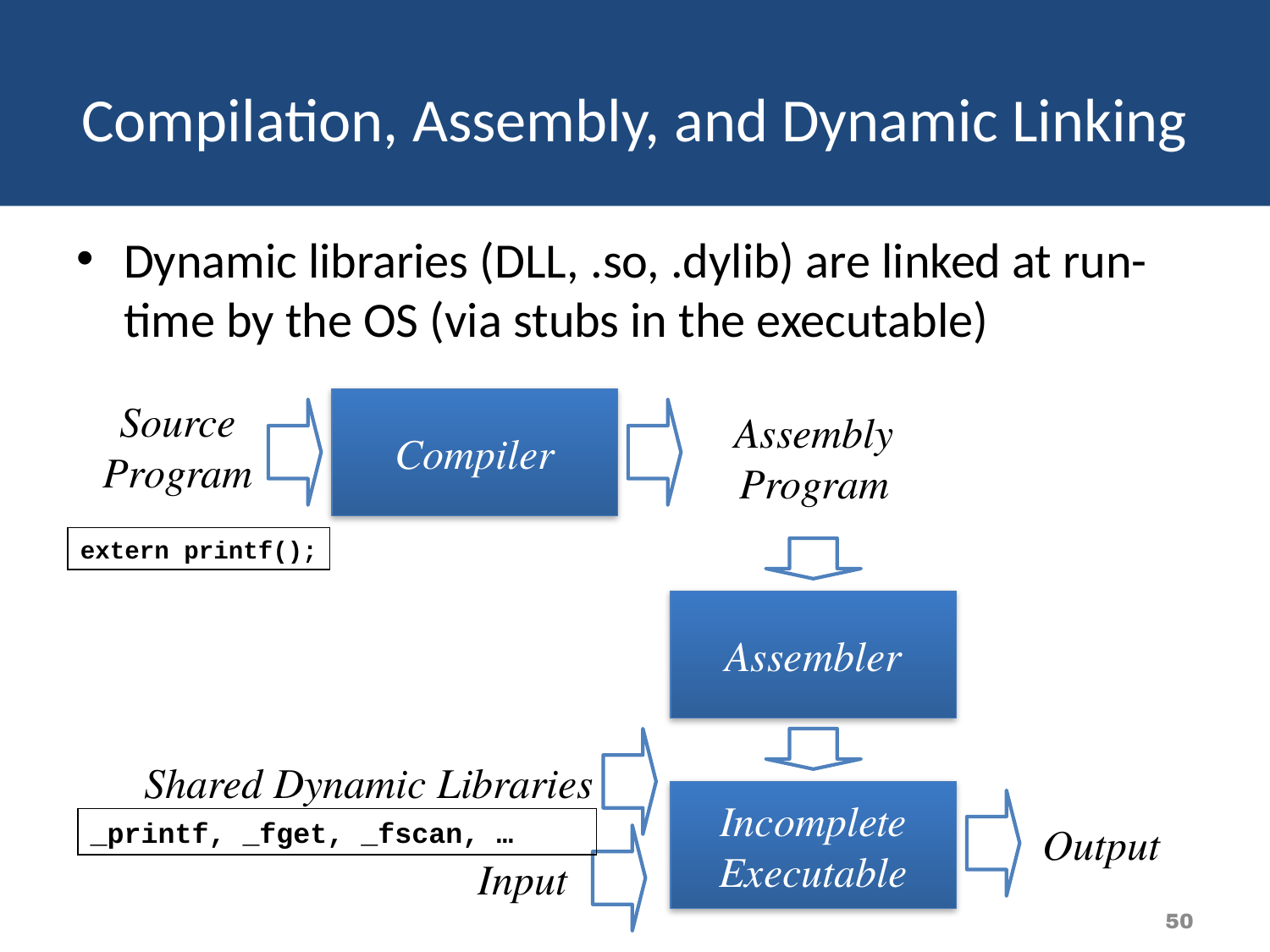

# Compilation, Assembly, and Dynamic Linking
Dynamic libraries (DLL, .so, .dylib) are linked at run-time by the OS (via stubs in the executable)
Source
Program
Compiler

Assembly
Program
extern printf();

Assembler

Shared Dynamic Libraries
Incomplete
Executable

_printf, _fget, _fscan, …
Output

Input
50